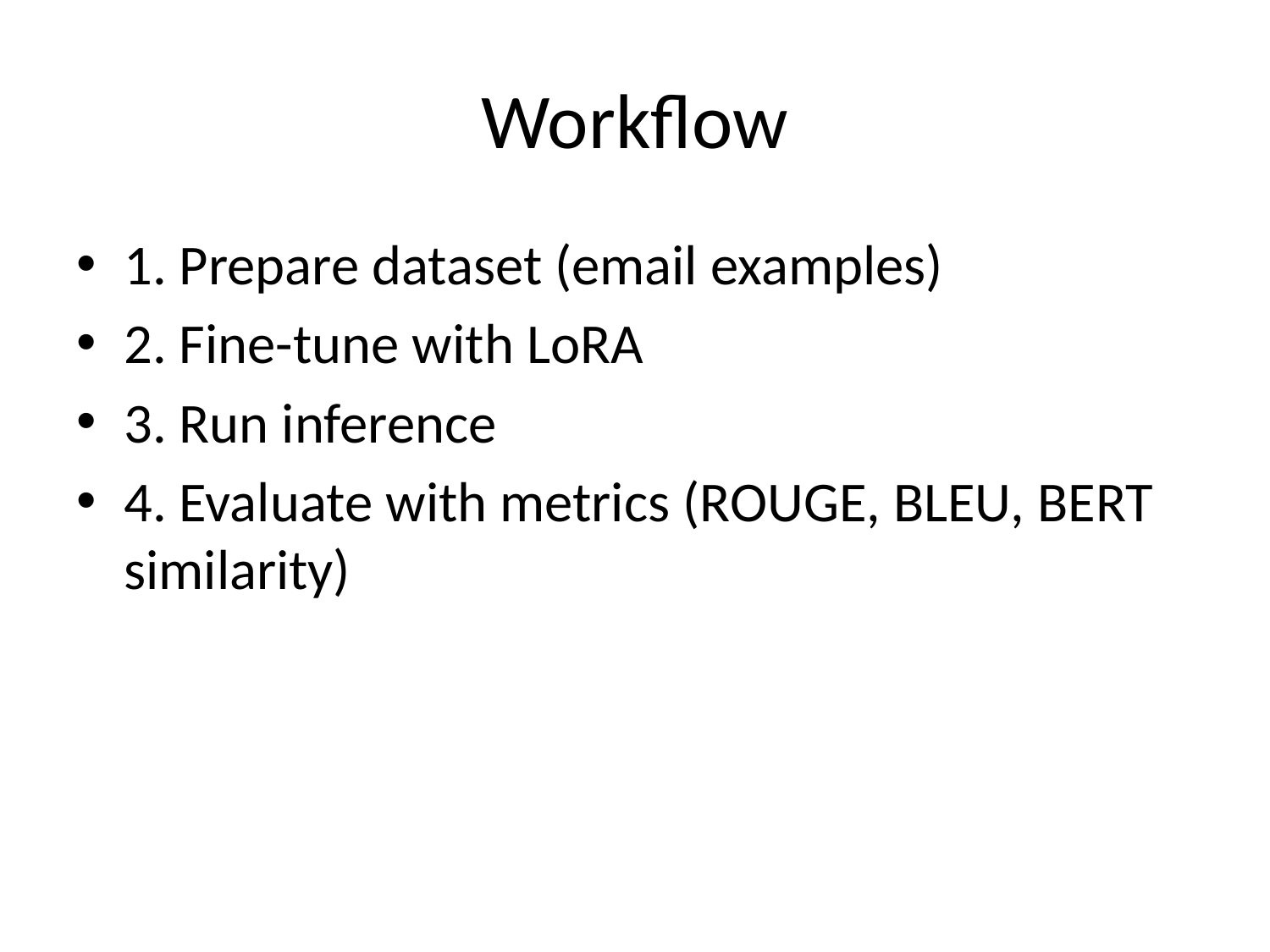

# Workflow
1. Prepare dataset (email examples)
2. Fine-tune with LoRA
3. Run inference
4. Evaluate with metrics (ROUGE, BLEU, BERT similarity)